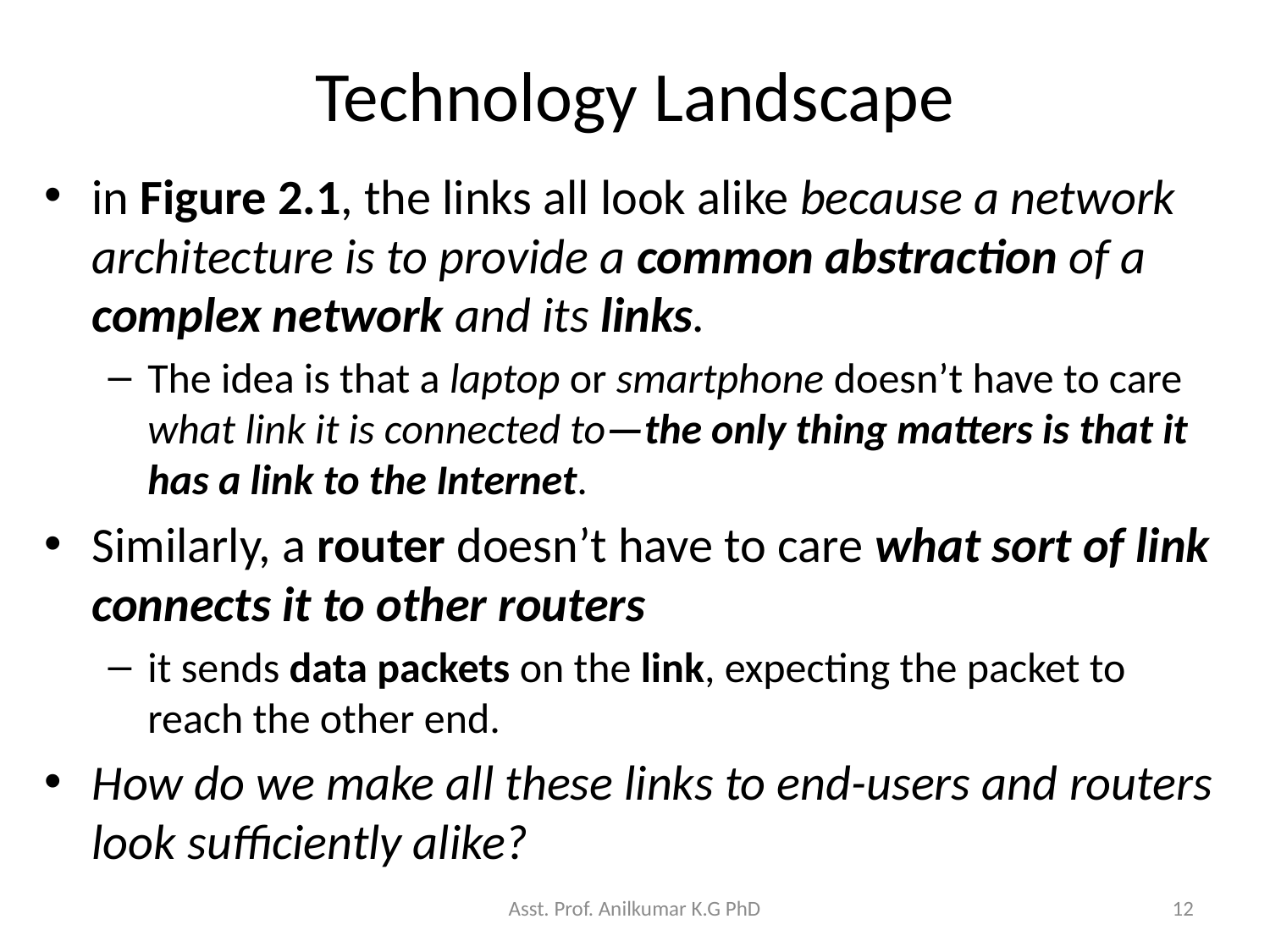

# Technology Landscape
in Figure 2.1, the links all look alike because a network architecture is to provide a common abstraction of a complex network and its links.
The idea is that a laptop or smartphone doesn’t have to care what link it is connected to—the only thing matters is that it has a link to the Internet.
Similarly, a router doesn’t have to care what sort of link connects it to other routers
it sends data packets on the link, expecting the packet to reach the other end.
How do we make all these links to end-users and routers look sufficiently alike?

Asst. Prof. Anilkumar K.G PhD
12